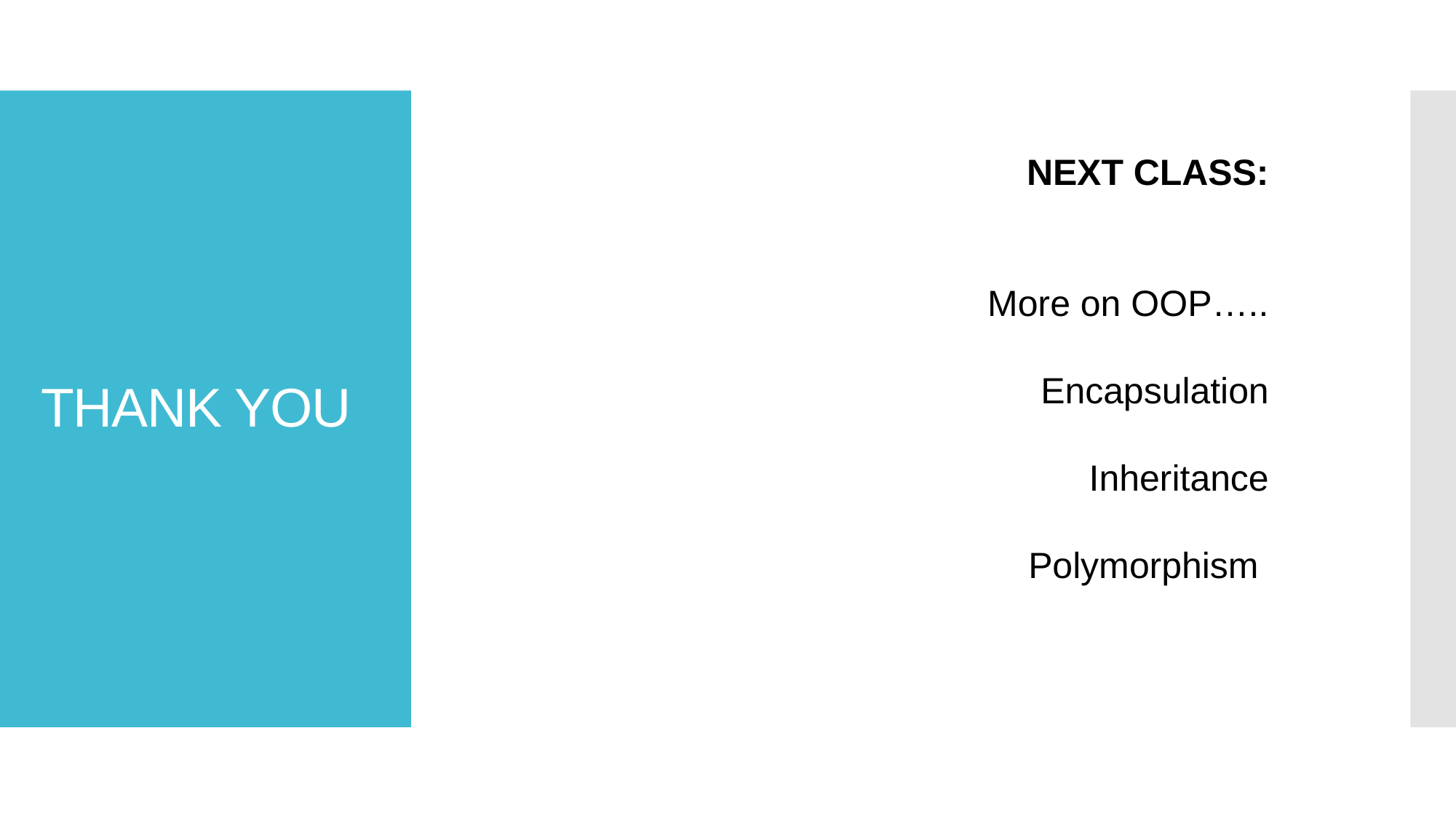

# THANK YOU
NEXT CLASS:

More on OOP…..

Encapsulation

Inheritance

Polymorphism